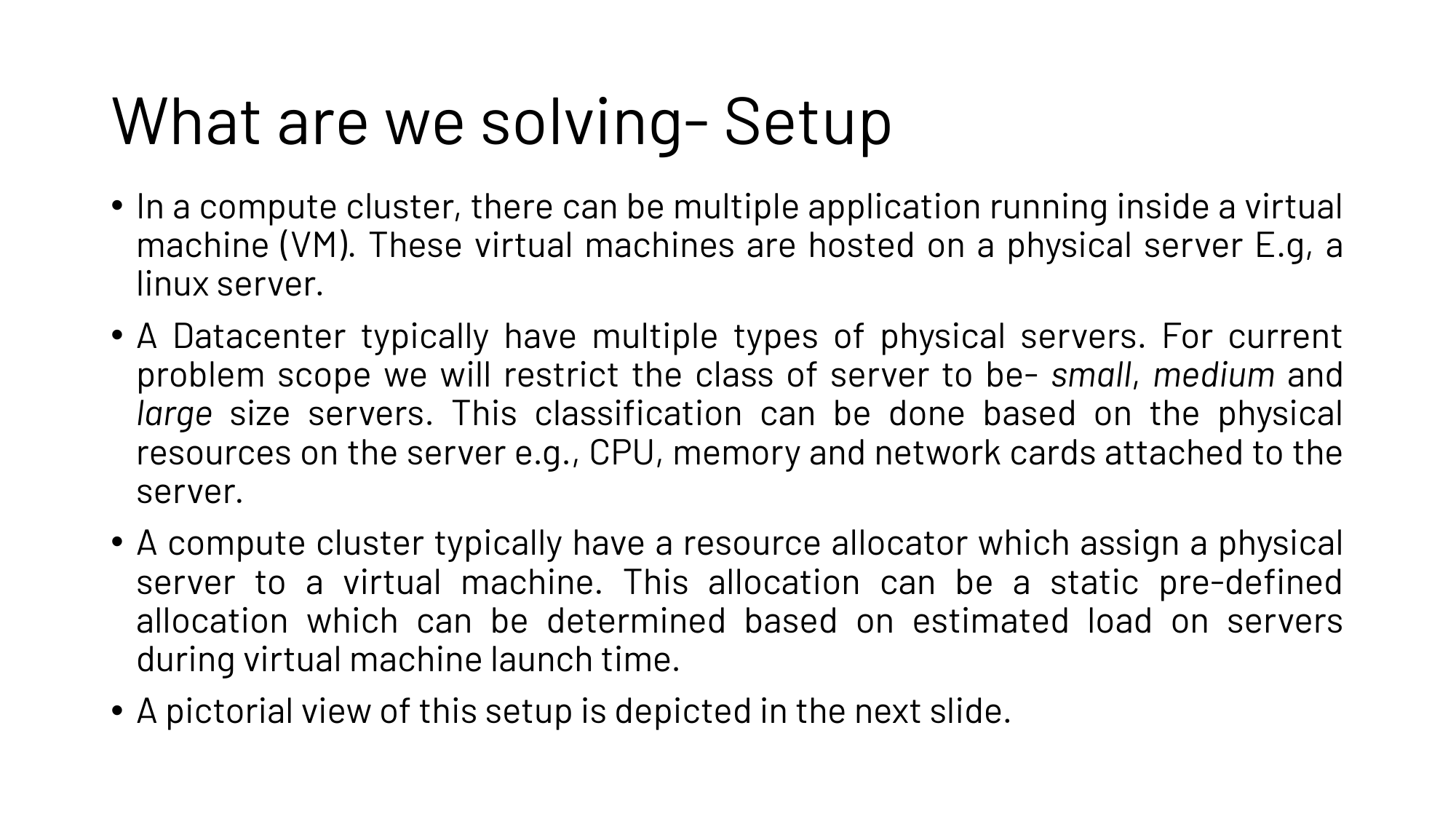

# What are we solving- Setup
In a compute cluster, there can be multiple application running inside a virtual machine (VM). These virtual machines are hosted on a physical server E.g, a linux server.
A Datacenter typically have multiple types of physical servers. For current problem scope we will restrict the class of server to be- small, medium and large size servers. This classification can be done based on the physical resources on the server e.g., CPU, memory and network cards attached to the server.
A compute cluster typically have a resource allocator which assign a physical server to a virtual machine. This allocation can be a static pre-defined allocation which can be determined based on estimated load on servers during virtual machine launch time.
A pictorial view of this setup is depicted in the next slide.